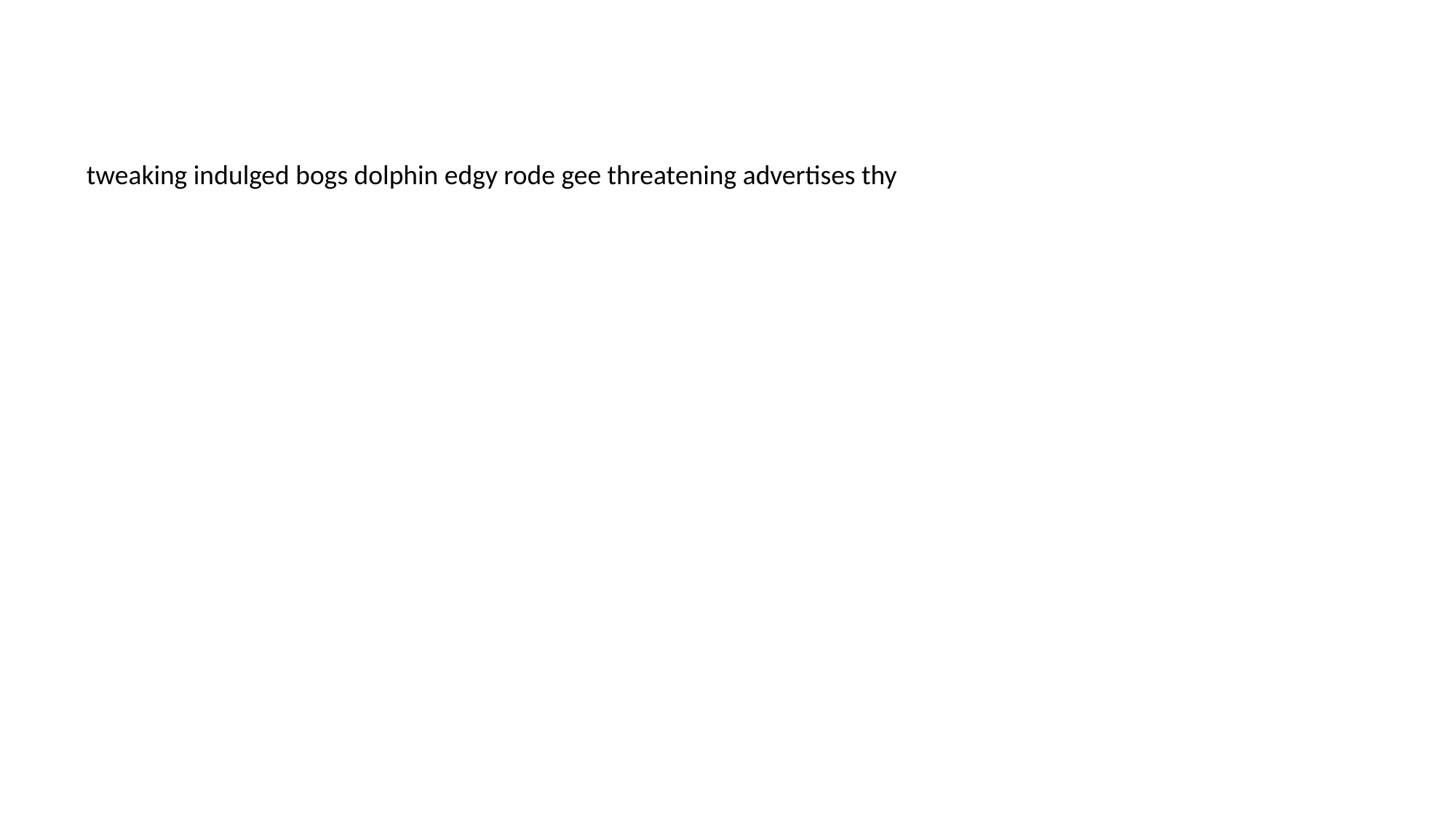

#
tweaking indulged bogs dolphin edgy rode gee threatening advertises thy